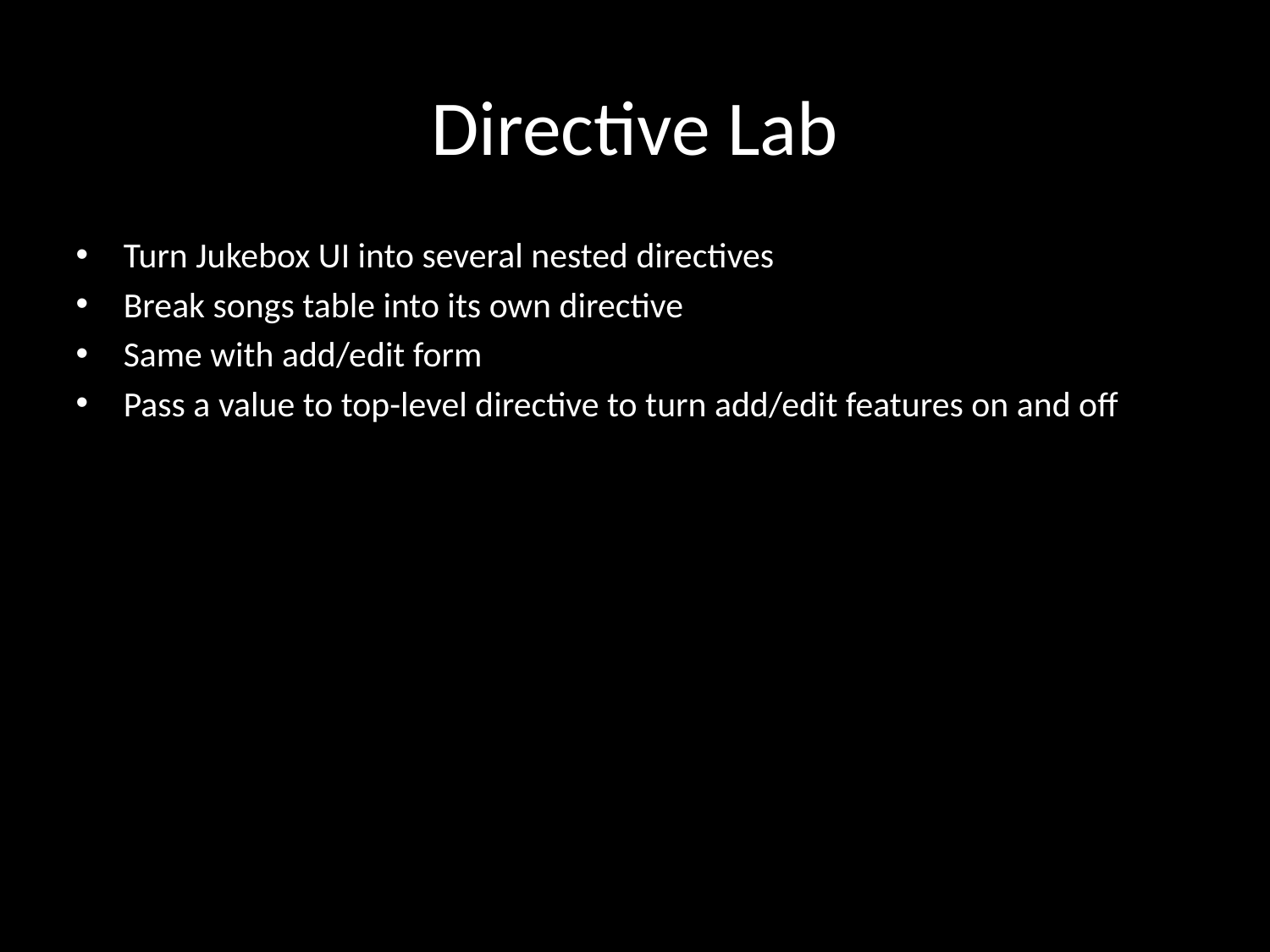

# Directive Lab
Turn Jukebox UI into several nested directives
Break songs table into its own directive
Same with add/edit form
Pass a value to top-level directive to turn add/edit features on and off